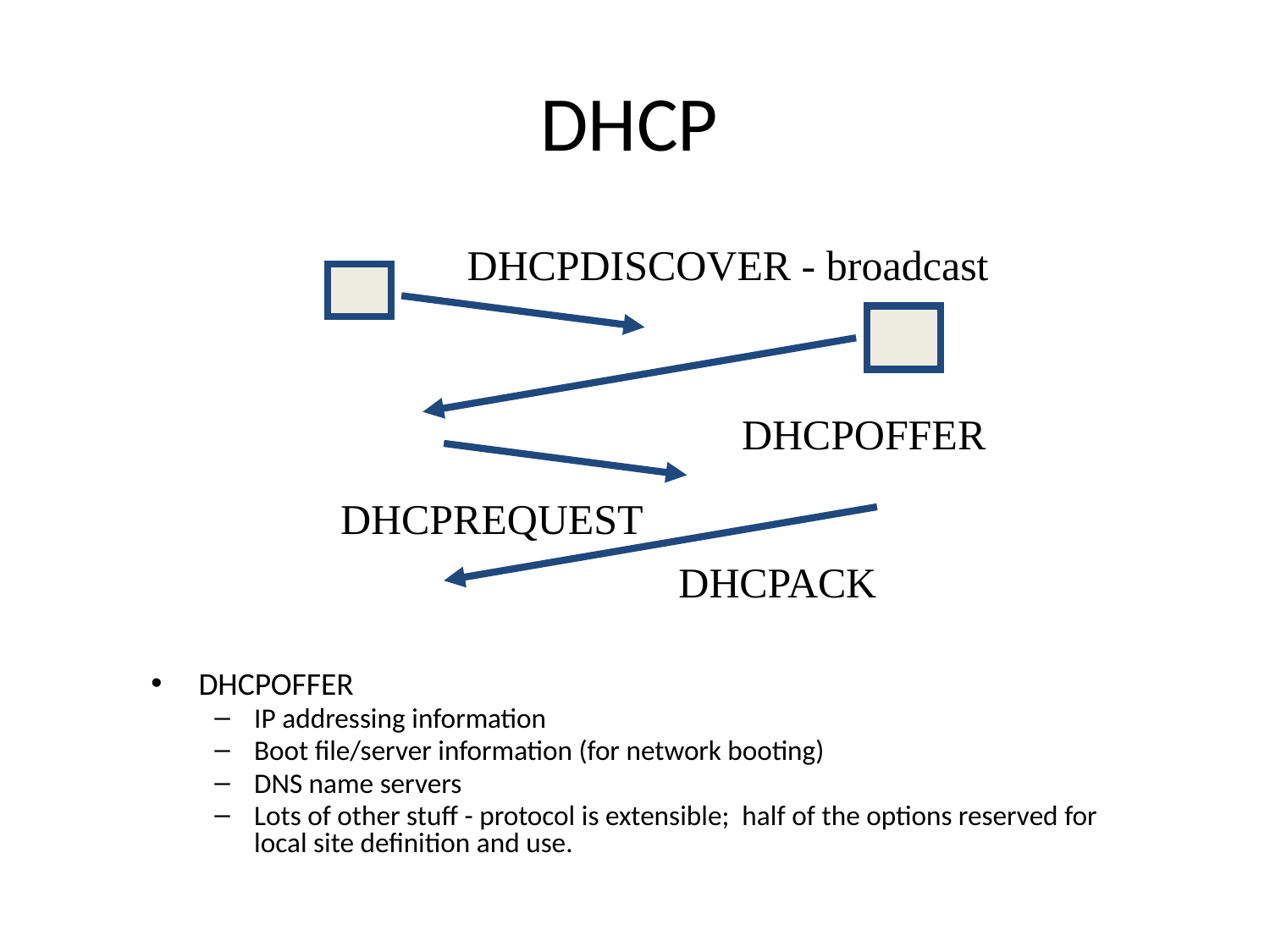

# DHCP
DHCPDISCOVER - broadcast

DHCPOFFER

DHCPREQUEST

DHCPACK
DHCPOFFER
IP addressing information
Boot file/server information (for network booting)
DNS name servers
Lots of other stuff - protocol is extensible;  half of the options reserved for local site definition and use.